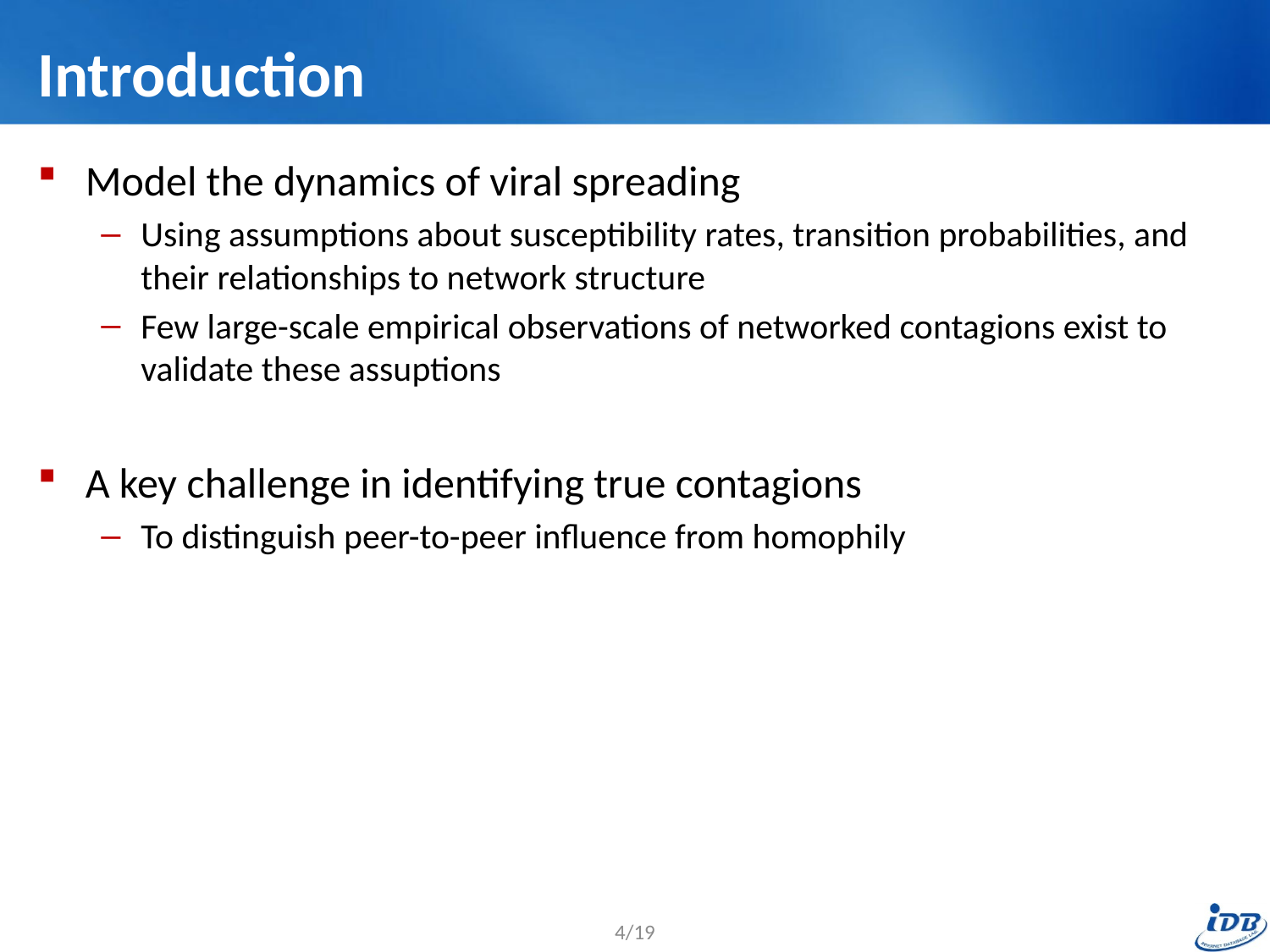

# Introduction
Model the dynamics of viral spreading
Using assumptions about susceptibility rates, transition probabilities, and their relationships to network structure
Few large-scale empirical observations of networked contagions exist to validate these assuptions

A key challenge in identifying true contagions
To distinguish peer-to-peer influence from homophily
4/19